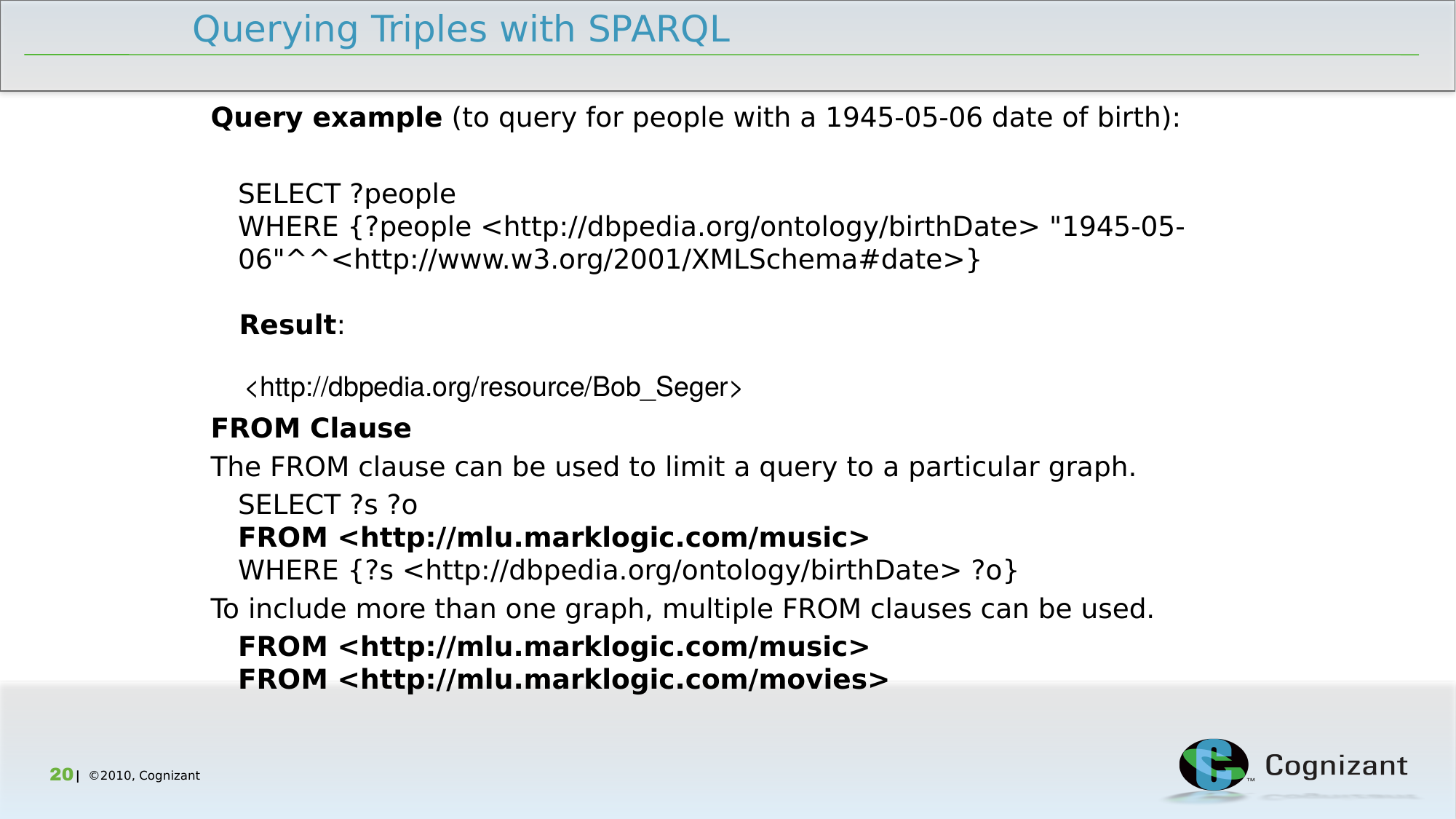

Querying Triples with SPARQL
Query example (to query for people with a 1945-05-06 date of birth):

	SELECT ?people
WHERE {?people <http://dbpedia.org/ontology/birthDate> "1945-05-06"^^<http://www.w3.org/2001/XMLSchema#date>}

   Result:

FROM Clause
The FROM clause can be used to limit a query to a particular graph.
	SELECT ?s ?o
FROM <http://mlu.marklogic.com/music>
WHERE {?s <http://dbpedia.org/ontology/birthDate> ?o}
To include more than one graph, multiple FROM clauses can be used.
	FROM <http://mlu.marklogic.com/music>
FROM <http://mlu.marklogic.com/movies>

<http://dbpedia.org/resource/Bob_Seger>
20